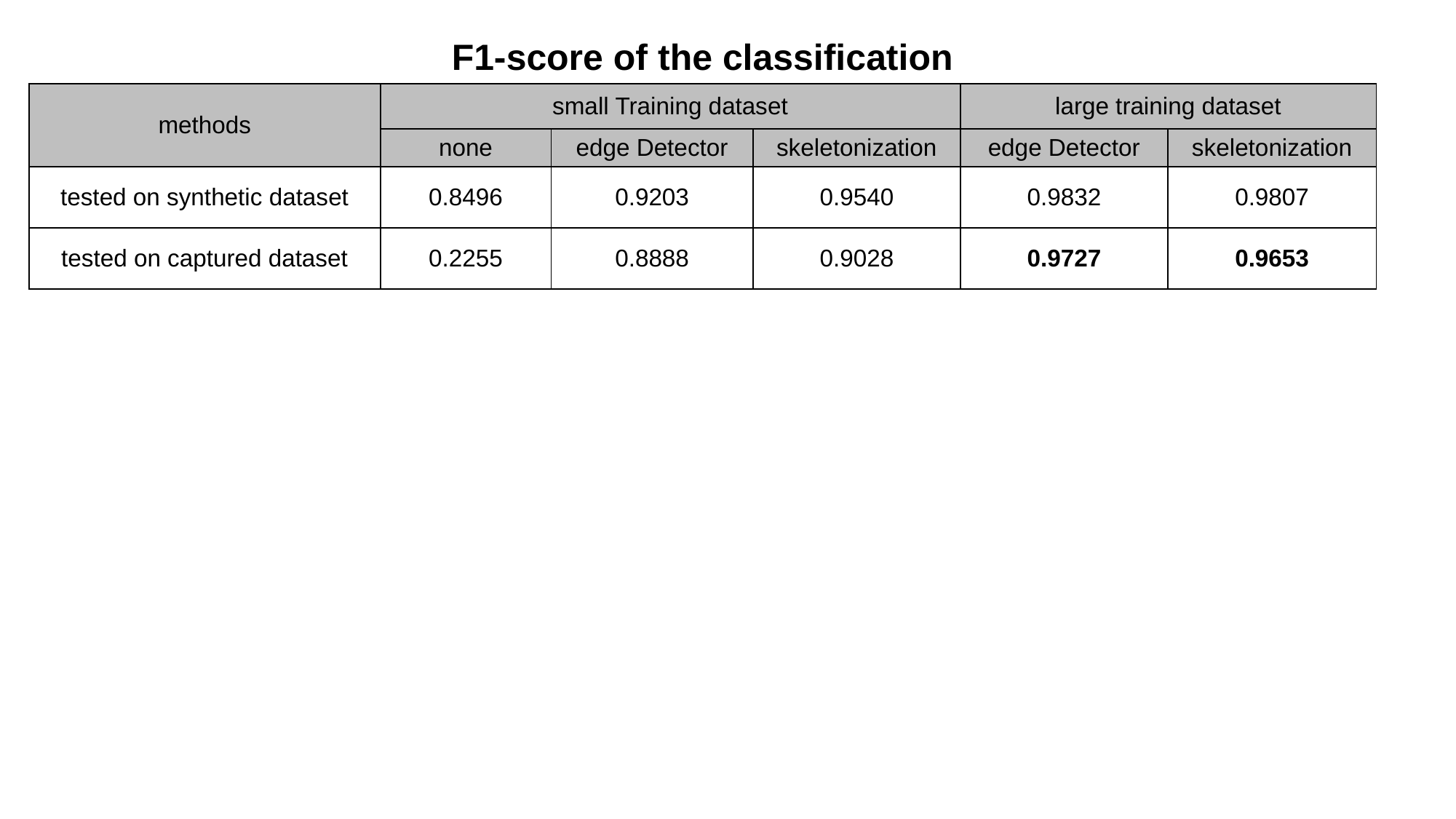

F1-score of the classification
| methods | small Training dataset |  |  | large training dataset |  |
| --- | --- | --- | --- | --- | --- |
| Methods | none | edge Detector | skeletonization | edge Detector | skeletonization |
| tested on synthetic dataset | 0.8496 | 0.9203 | 0.9540 | 0.9832 | 0.9807 |
| tested on captured dataset | 0.2255 | 0.8888 | 0.9028 | 0.9727 | 0.9653 |